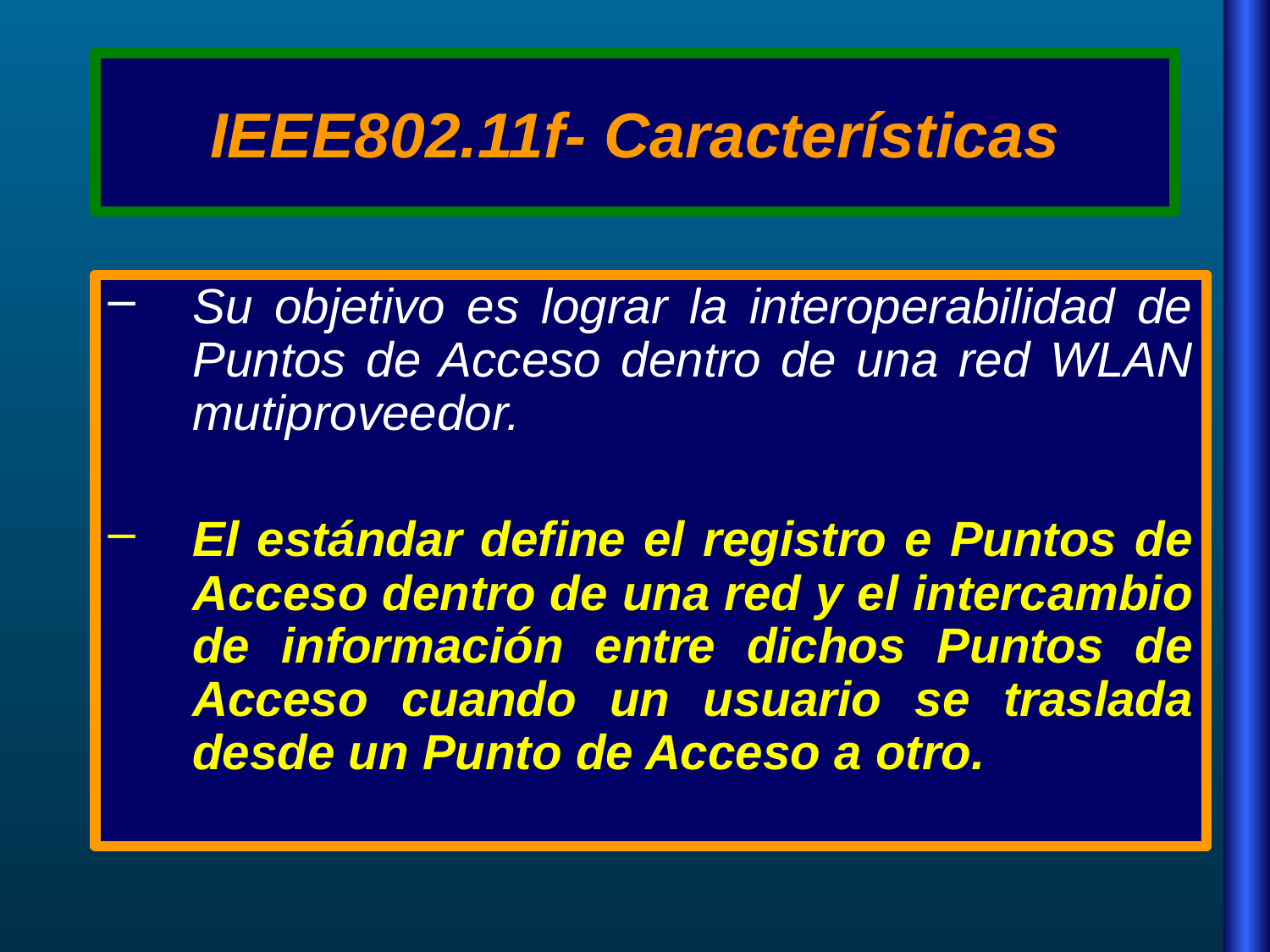

# IEEE802.11f- Características
Su objetivo es lograr la interoperabilidad de Puntos de Acceso dentro de una red WLAN mutiproveedor.

El estándar define el registro e Puntos de Acceso dentro de una red y el intercambio de información entre dichos Puntos de Acceso cuando un usuario se traslada desde un Punto de Acceso a otro.